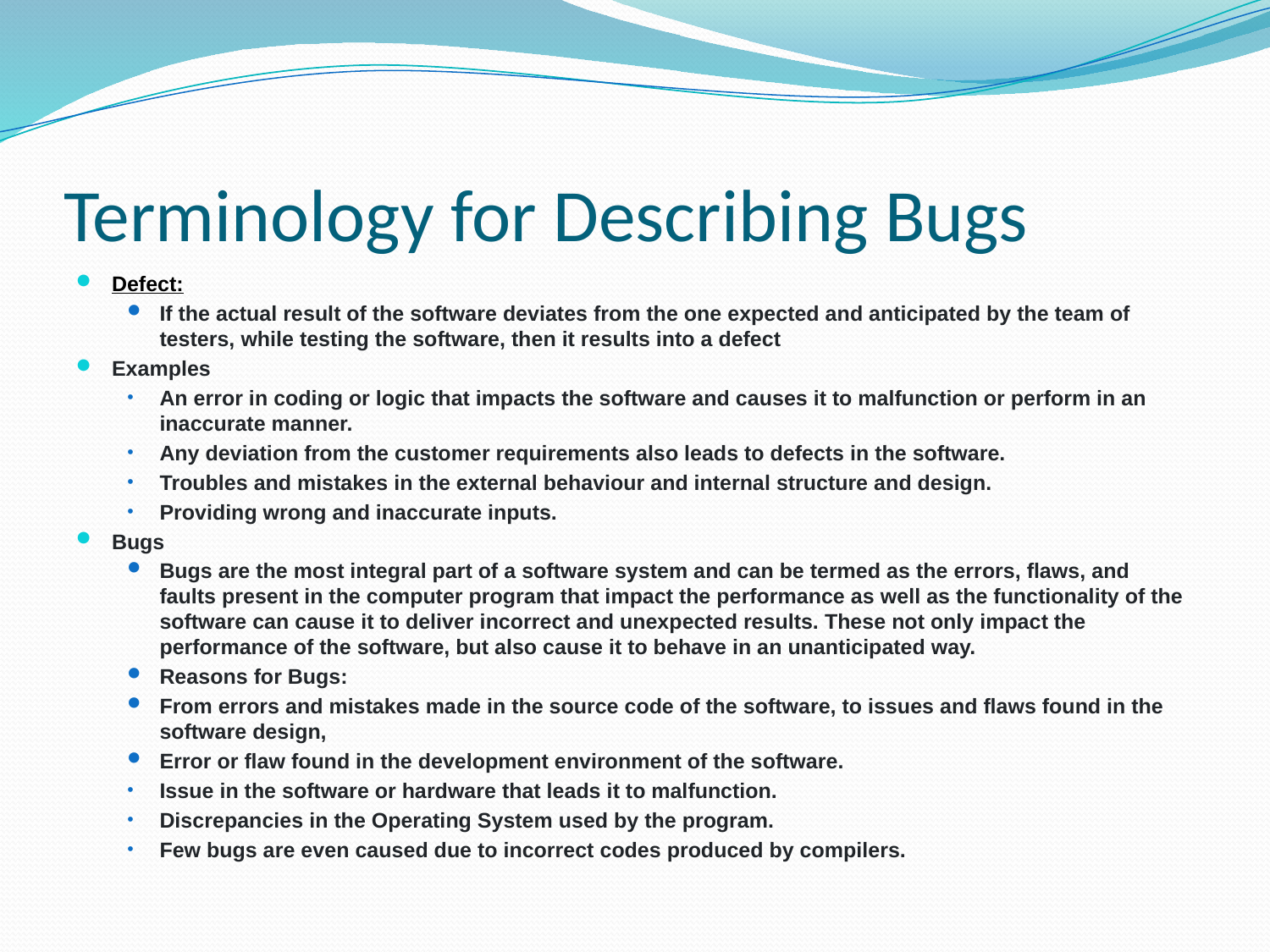

# Terminology for Describing Bugs
Defect:
If the actual result of the software deviates from the one expected and anticipated by the team of testers, while testing the software, then it results into a defect
Examples
An error in coding or logic that impacts the software and causes it to malfunction or perform in an inaccurate manner.
Any deviation from the customer requirements also leads to defects in the software.
Troubles and mistakes in the external behaviour and internal structure and design.
Providing wrong and inaccurate inputs.
Bugs
Bugs are the most integral part of a software system and can be termed as the errors, flaws, and faults present in the computer program that impact the performance as well as the functionality of the software can cause it to deliver incorrect and unexpected results. These not only impact the performance of the software, but also cause it to behave in an unanticipated way.
Reasons for Bugs:
From errors and mistakes made in the source code of the software, to issues and flaws found in the software design,
Error or flaw found in the development environment of the software.
Issue in the software or hardware that leads it to malfunction.
Discrepancies in the Operating System used by the program.
Few bugs are even caused due to incorrect codes produced by compilers.